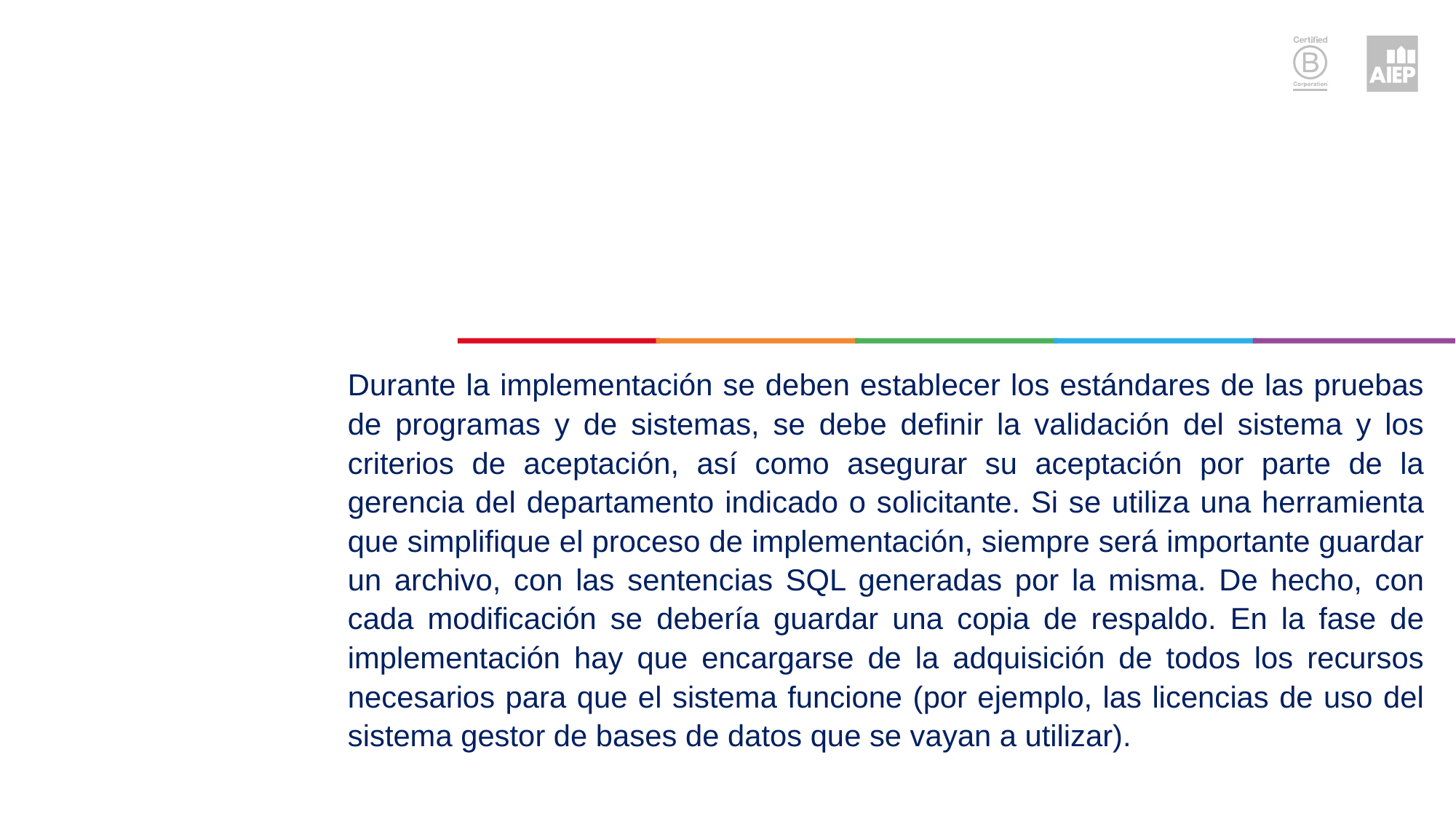

#
Durante la implementación se deben establecer los estándares de las pruebas de programas y de sistemas, se debe definir la validación del sistema y los criterios de aceptación, así como asegurar su aceptación por parte de la gerencia del departamento indicado o solicitante. Si se utiliza una herramienta que simplifique el proceso de implementación, siempre será importante guardar un archivo, con las sentencias SQL generadas por la misma. De hecho, con cada modificación se debería guardar una copia de respaldo. En la fase de implementación hay que encargarse de la adquisición de todos los recursos necesarios para que el sistema funcione (por ejemplo, las licencias de uso del sistema gestor de bases de datos que se vayan a utilizar).